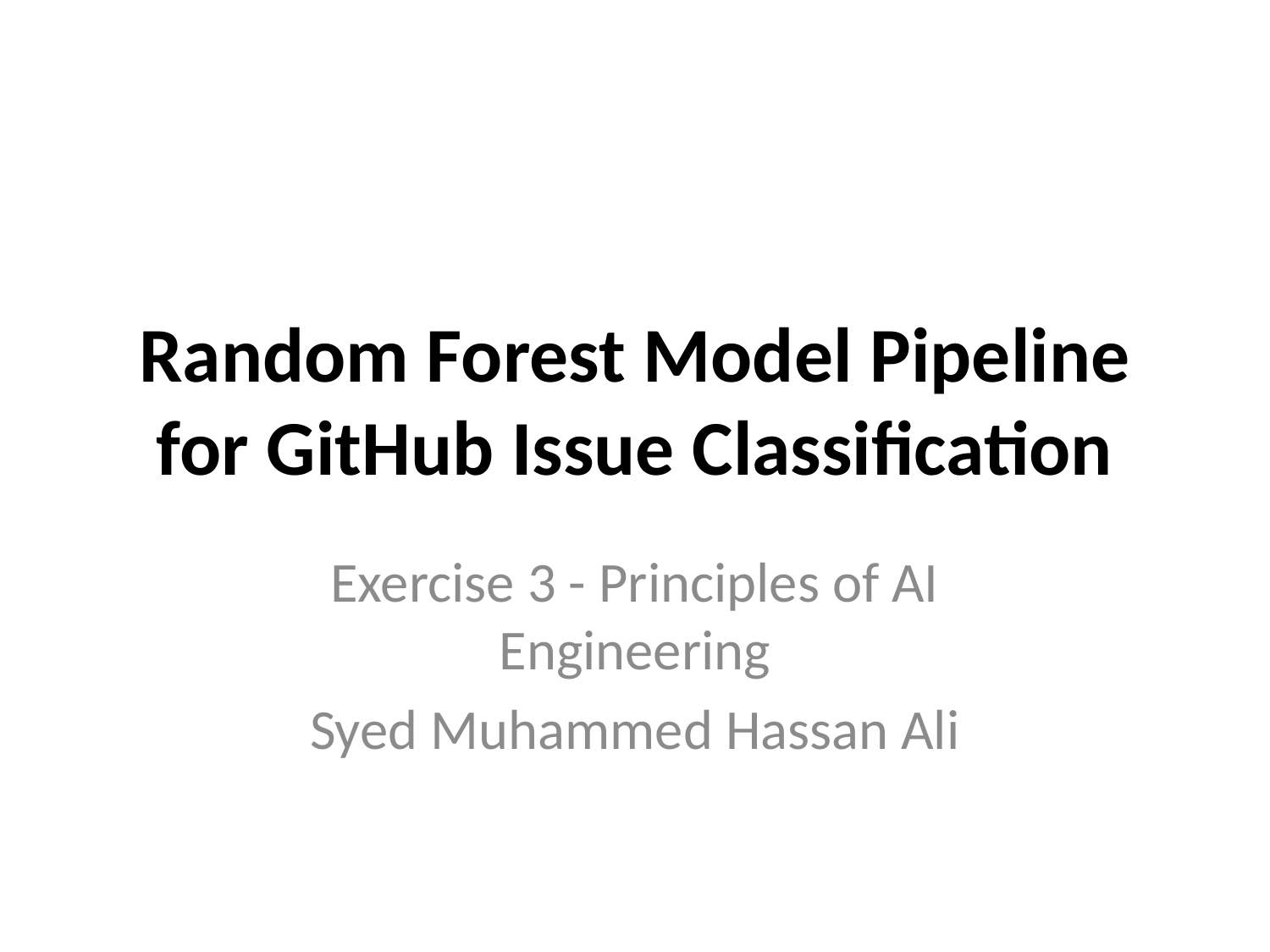

# Random Forest Model Pipeline for GitHub Issue Classification
Exercise 3 - Principles of AI Engineering
Syed Muhammed Hassan Ali